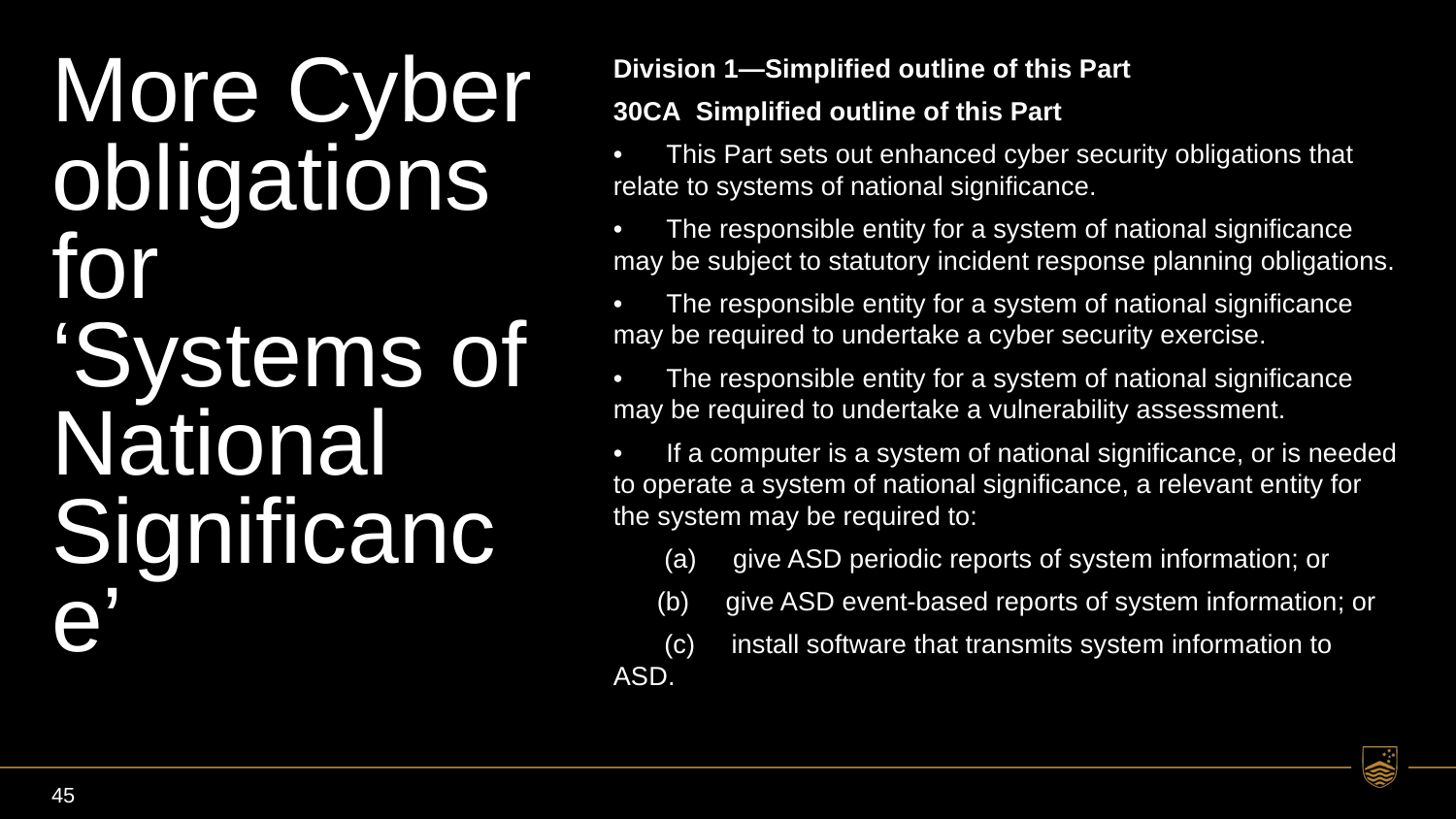

# More Cyber obligations for ‘Systems of National Significance’
Division 1—Simplified outline of this Part
30CA  Simplified outline of this Part
•      This Part sets out enhanced cyber security obligations that relate to systems of national significance.
•      The responsible entity for a system of national significance may be subject to statutory incident response planning obligations.
•      The responsible entity for a system of national significance may be required to undertake a cyber security exercise.
•      The responsible entity for a system of national significance may be required to undertake a vulnerability assessment.
•      If a computer is a system of national significance, or is needed to operate a system of national significance, a relevant entity for the system may be required to:
       (a)     give ASD periodic reports of system information; or
      (b)     give ASD event‑based reports of system information; or
       (c)     install software that transmits system information to ASD.

45